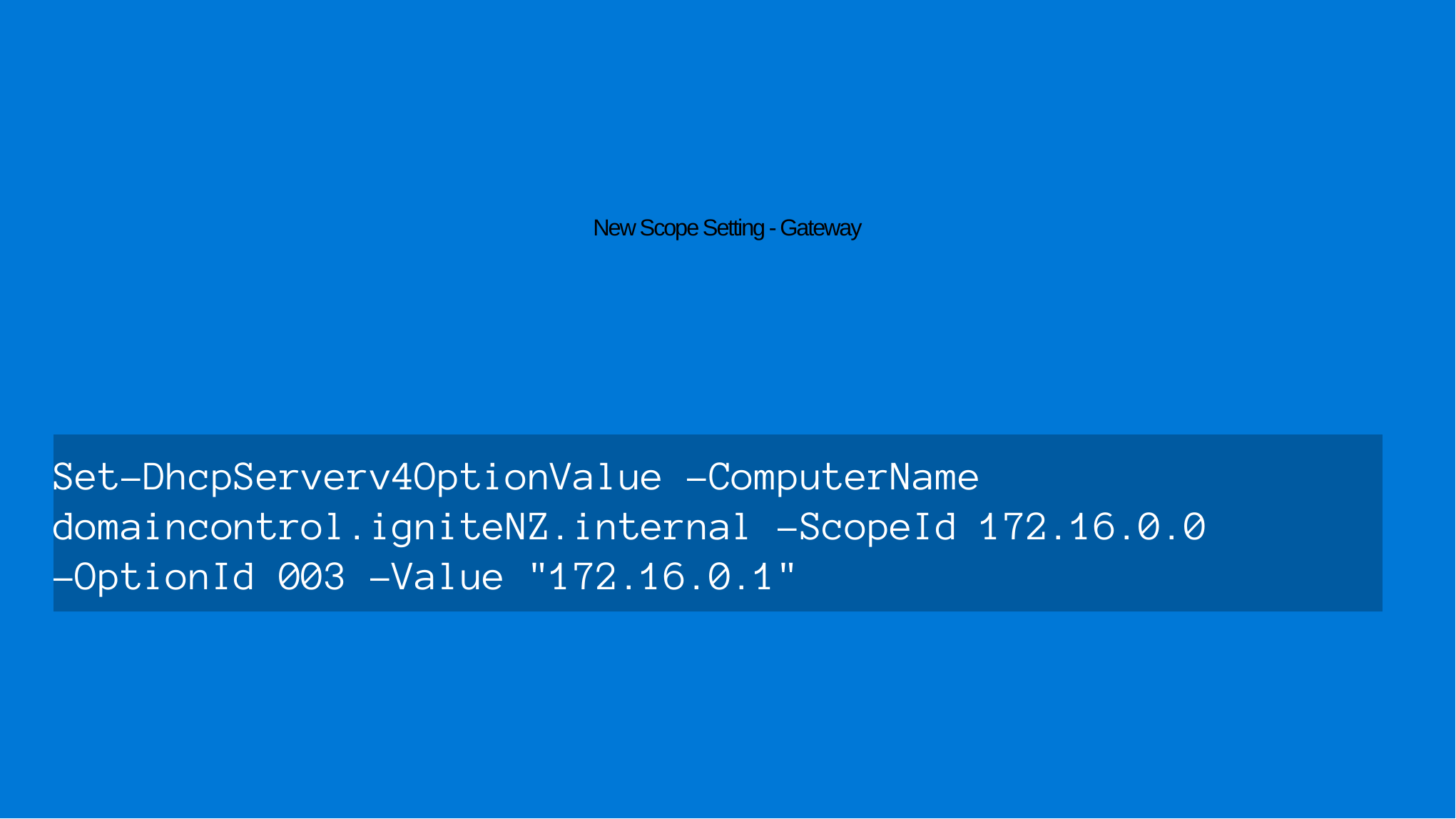

# New Scope Setting - Gateway
Set-DhcpServerv4OptionValue -ComputerName domaincontrol.igniteNZ.internal -ScopeId 172.16.0.0
-OptionId 003 -Value "172.16.0.1"